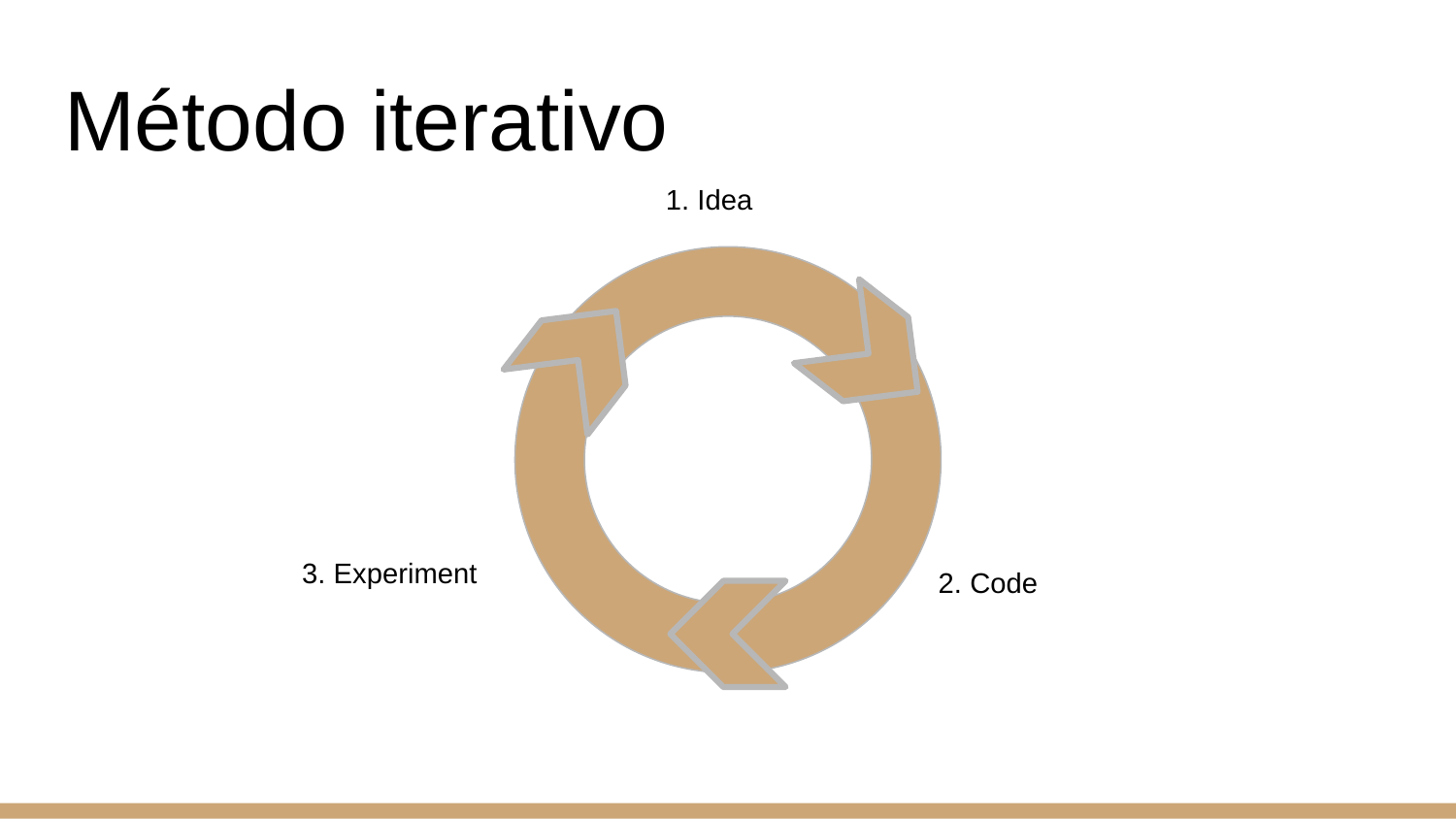

# Método iterativo
1. Idea

3. Experiment
2. Code